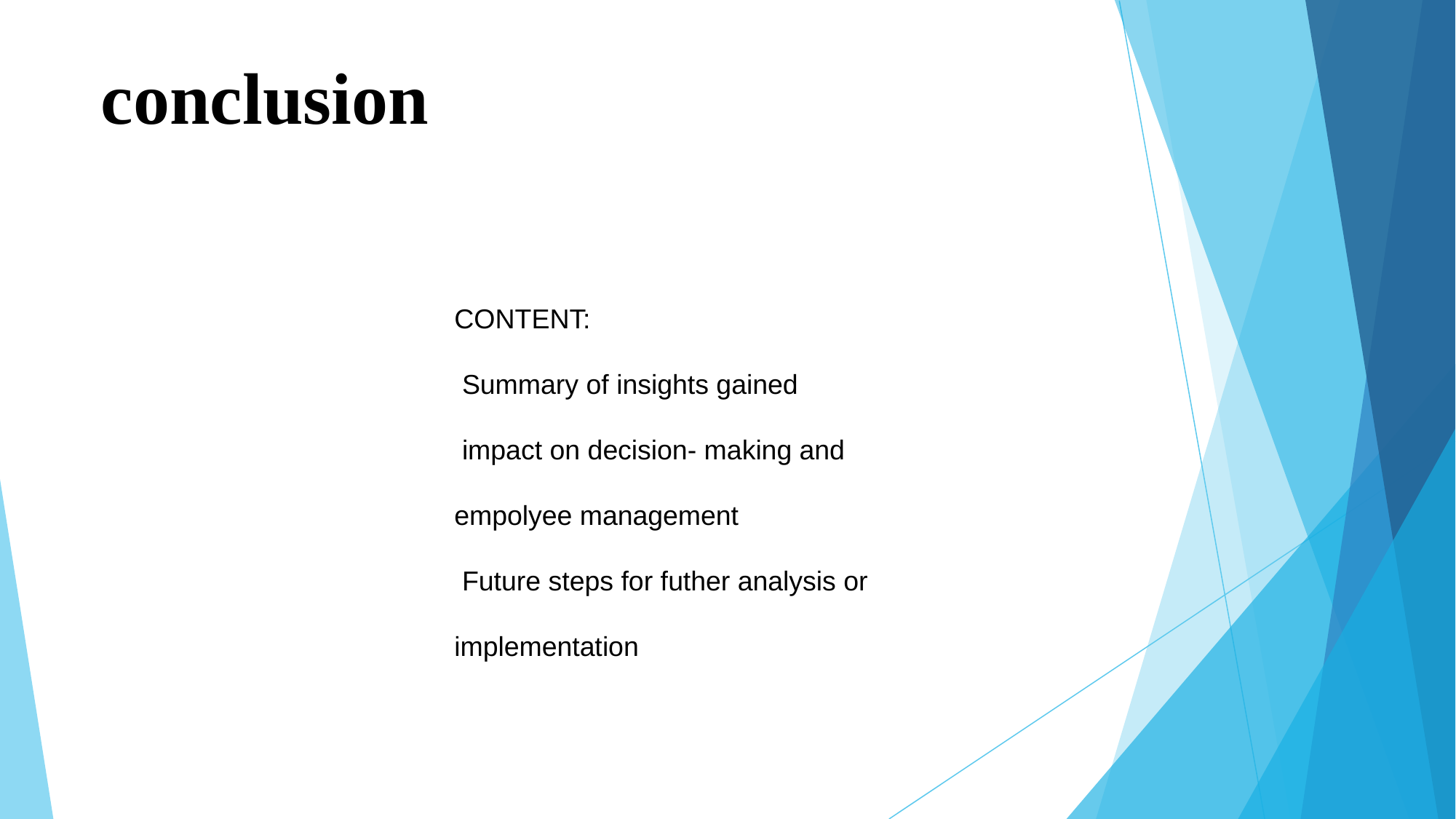

# conclusion
CONTENT:

 Summary of insights gained

 impact on decision- making and

empolyee management

 Future steps for futher analysis or

implementation